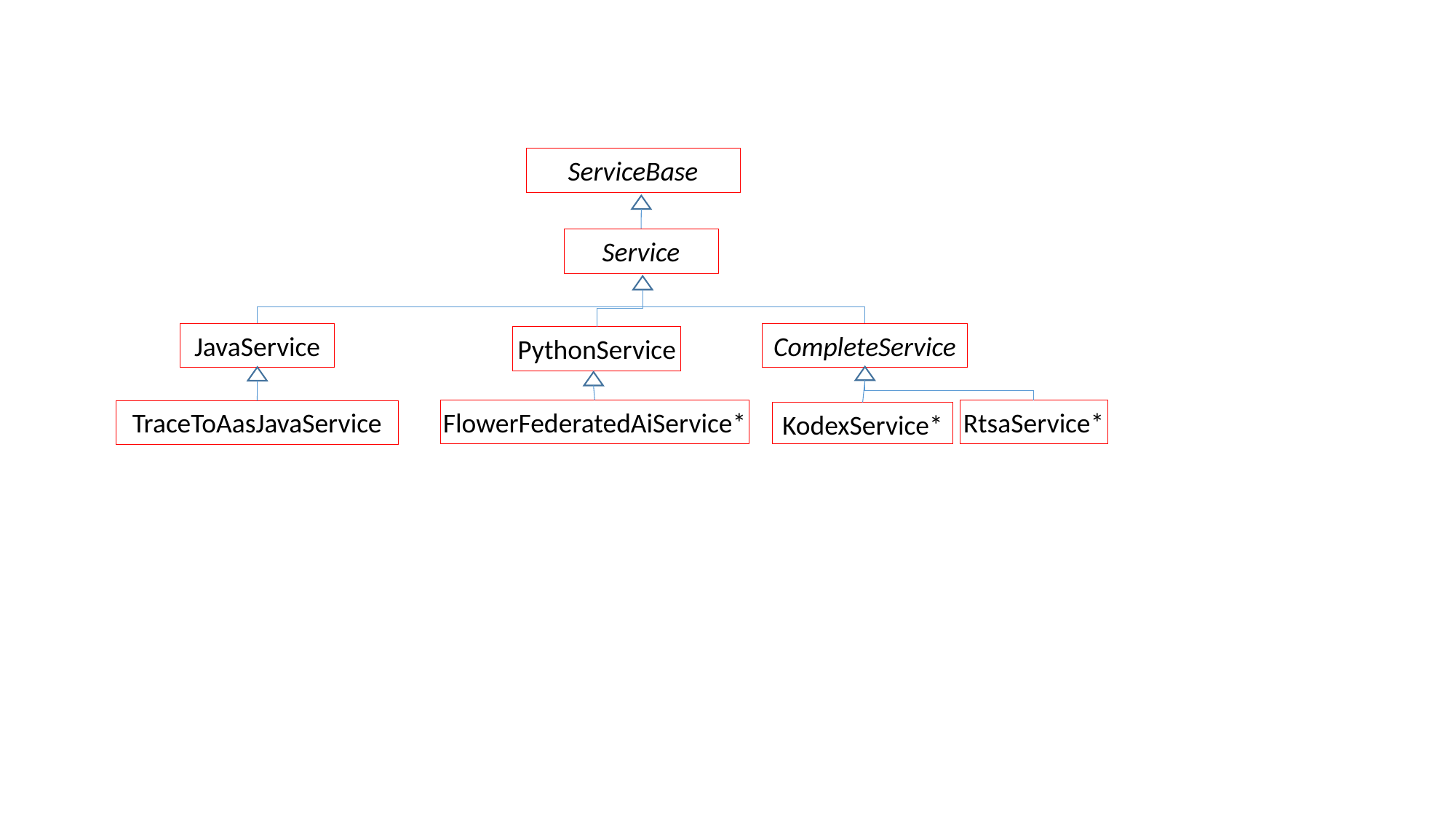

ServiceBase

Service

JavaService
CompleteService
PythonService

FlowerFederatedAiService*
RtsaService*
TraceToAasJavaService
KodexService*